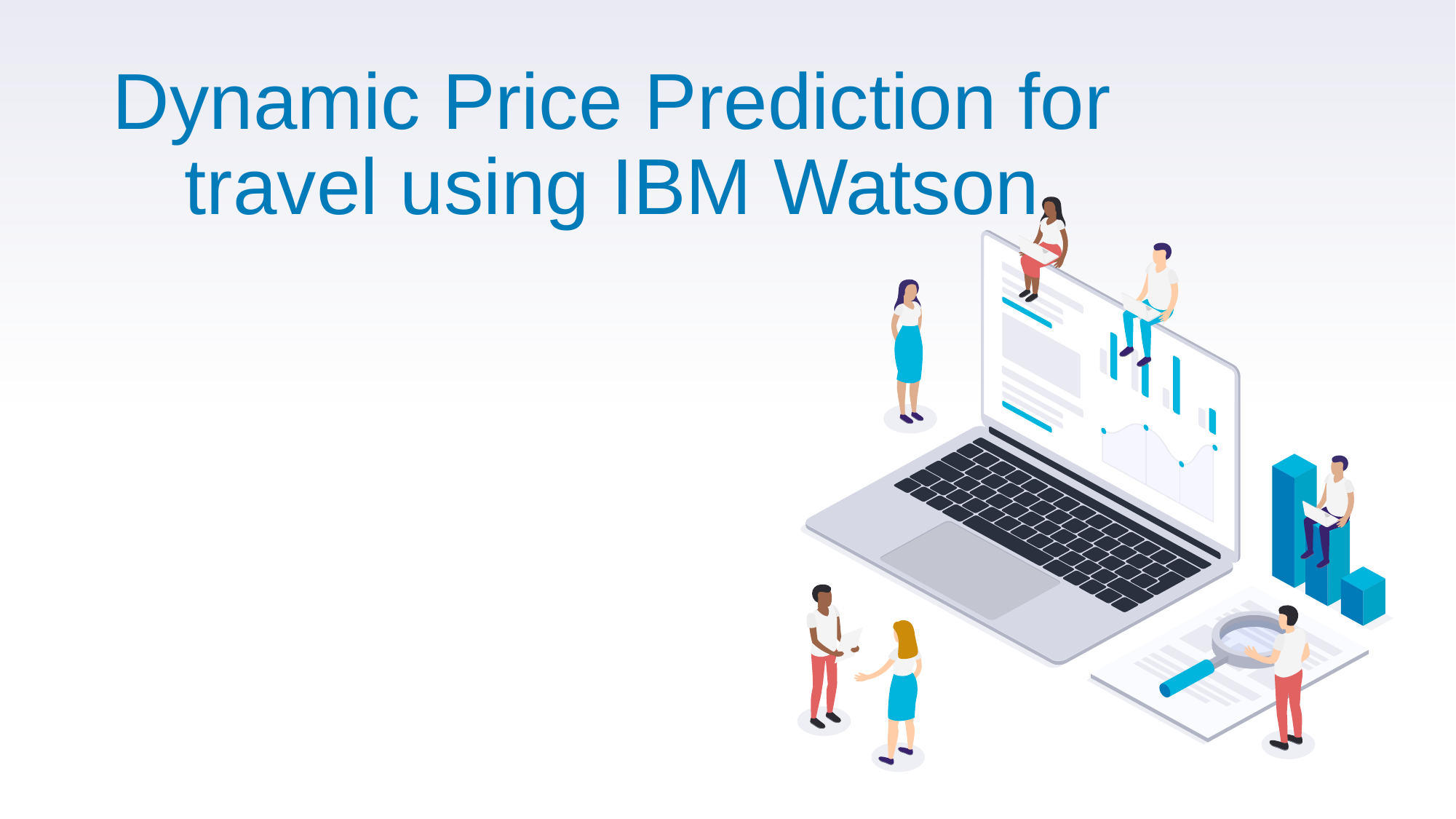

# Dynamic Price Prediction for travel using IBM Watson